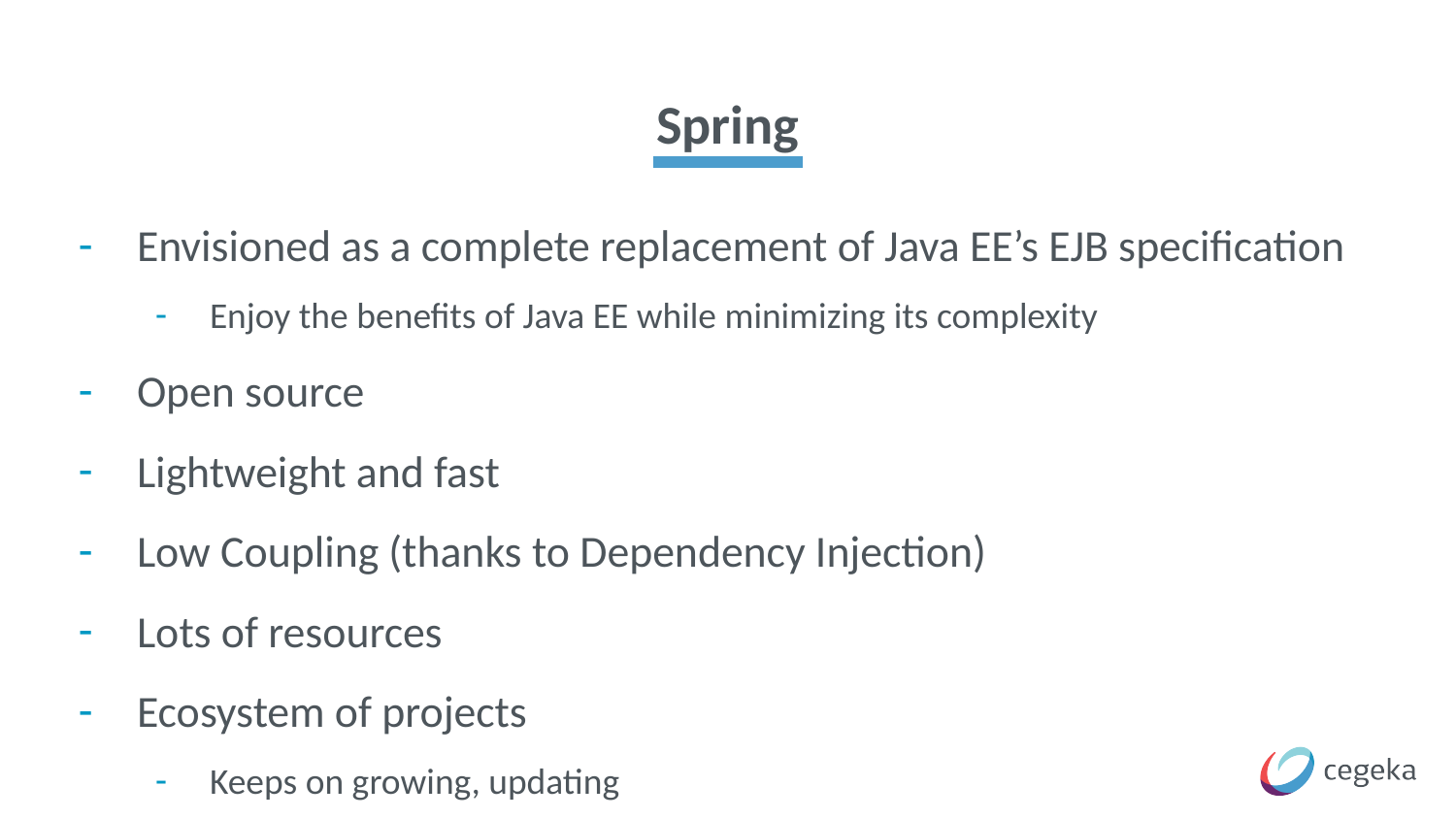

# Spring
Envisioned as a complete replacement of Java EE’s EJB specification
Enjoy the benefits of Java EE while minimizing its complexity
Open source
Lightweight and fast
Low Coupling (thanks to Dependency Injection)
Lots of resources
Ecosystem of projects
Keeps on growing, updating